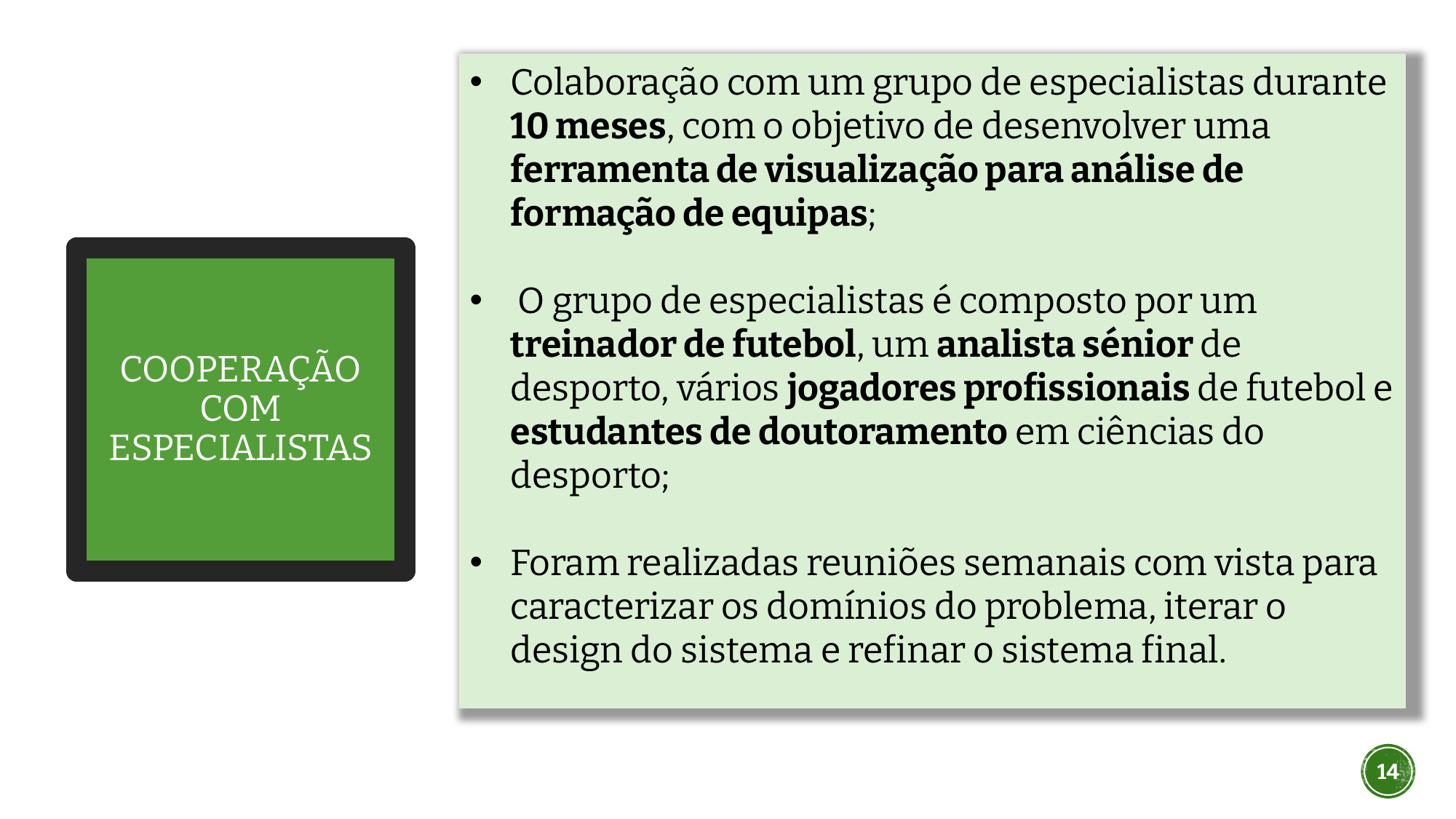

Colaboração com um grupo de especialistas durante 10 meses, com o objetivo de desenvolver uma ferramenta de visualização para análise de formação de equipas;

 O grupo de especialistas é composto por um treinador de futebol, um analista sénior de desporto, vários jogadores profissionais de futebol e estudantes de doutoramento em ciências do desporto;

Foram realizadas reuniões semanais com vista para caracterizar os domínios do problema, iterar o design do sistema e refinar o sistema final.

# Cooperação com especialistas
14